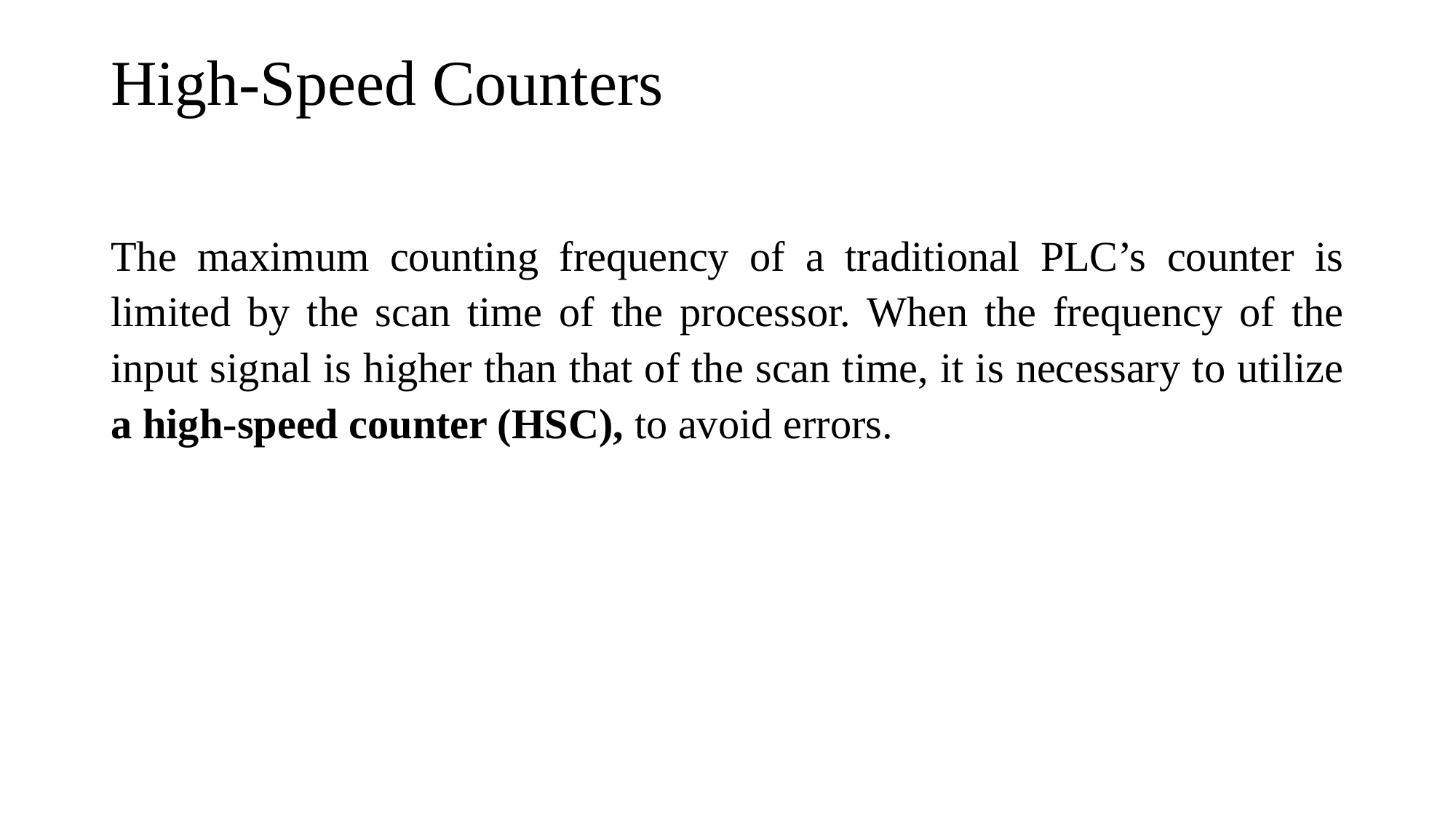

# High-Speed Counters
The maximum counting frequency of a traditional PLC’s counter is limited by the scan time of the processor. When the frequency of the input signal is higher than that of the scan time, it is necessary to utilize a high-speed counter (HSC), to avoid errors.